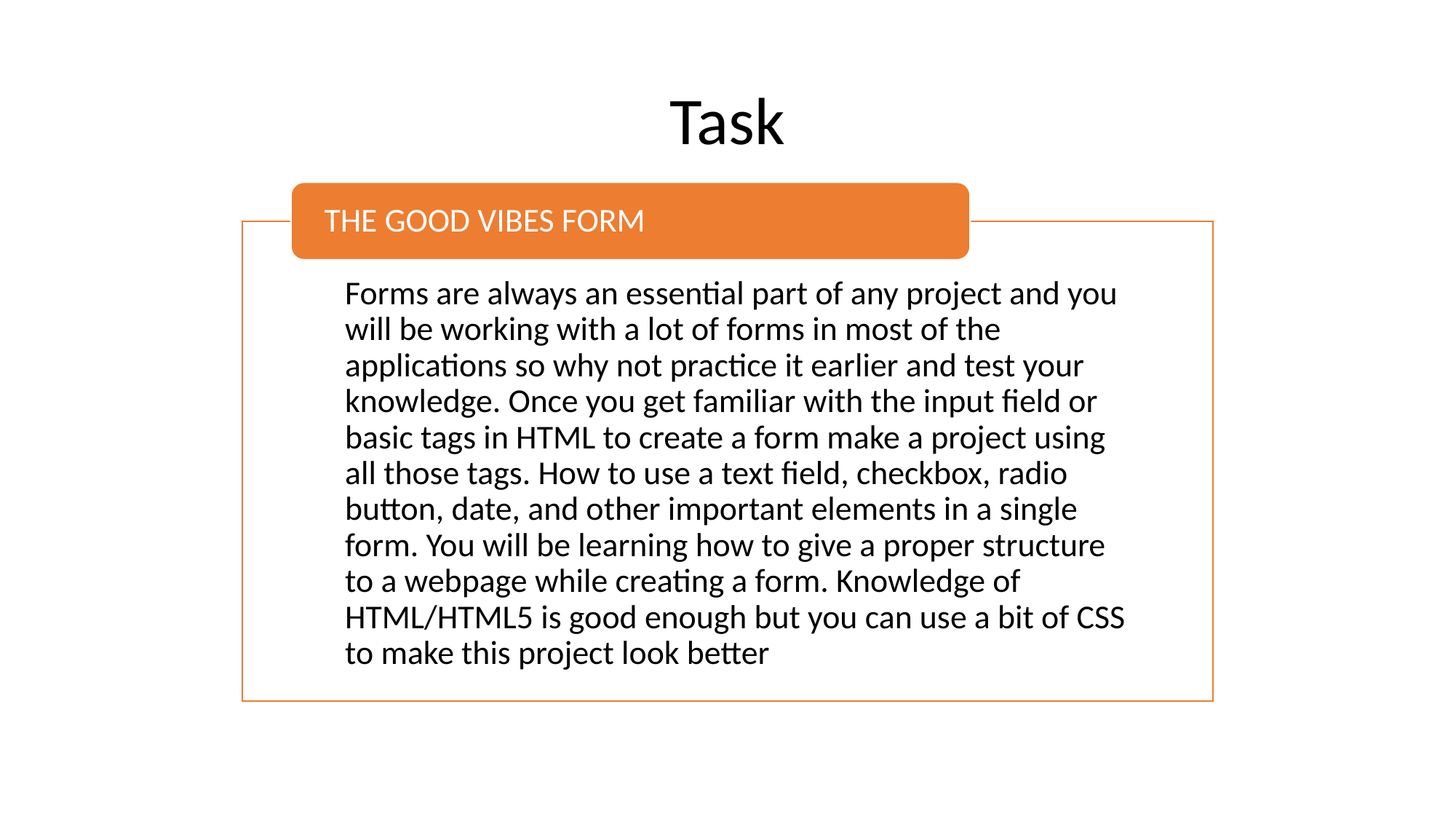

# Task
	Forms are always an essential part of any project and you will be working with a lot of forms in most of the applications so why not practice it earlier and test your knowledge. Once you get familiar with the input field or basic tags in HTML to create a form make a project using all those tags. How to use a text field, checkbox, radio button, date, and other important elements in a single form. You will be learning how to give a proper structure to a webpage while creating a form. Knowledge of HTML/HTML5 is good enough but you can use a bit of CSS to make this project look better
THE GOOD VIBES FORM